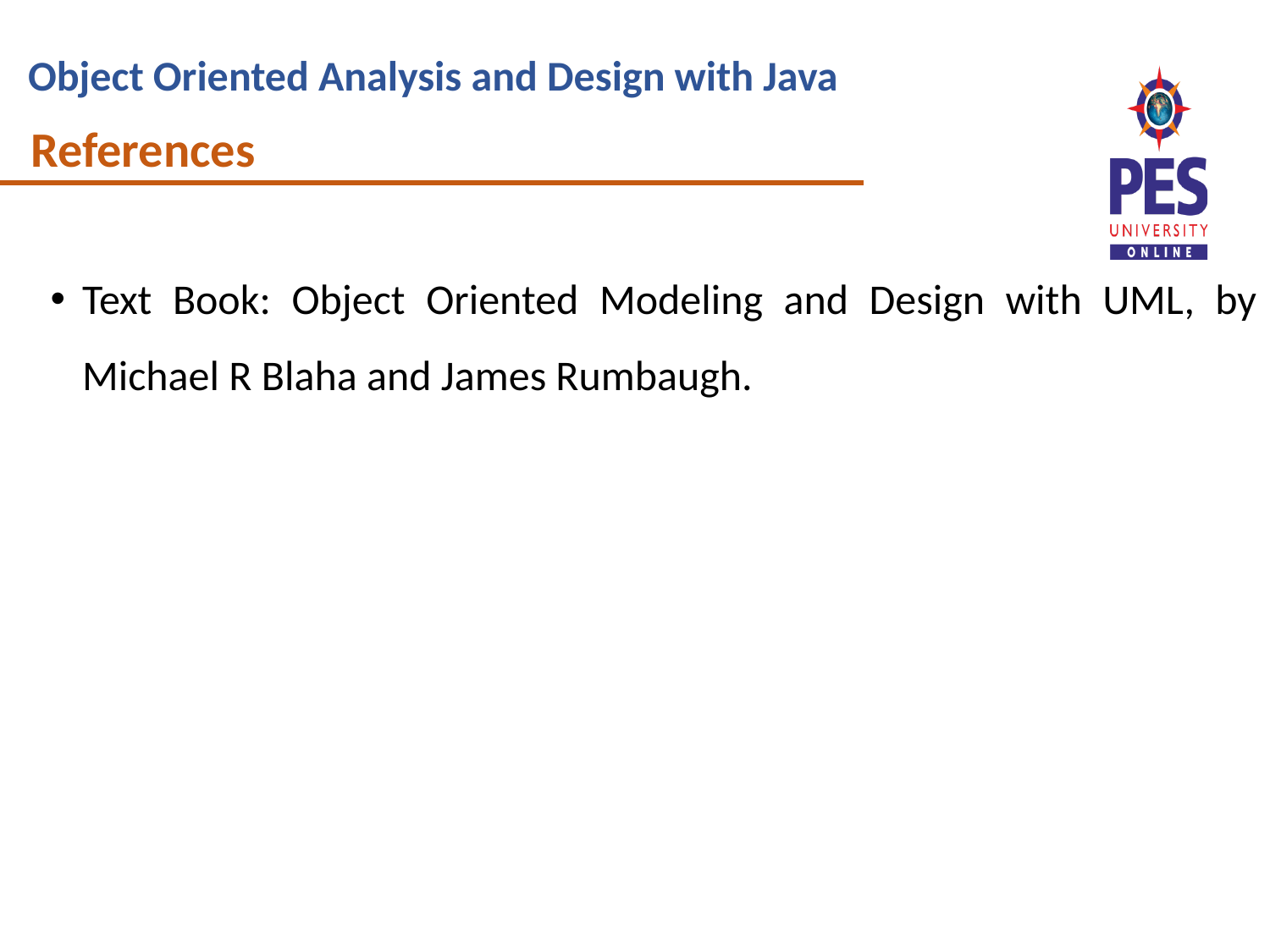

References
Text Book: Object Oriented Modeling and Design with UML, by Michael R Blaha and James Rumbaugh.